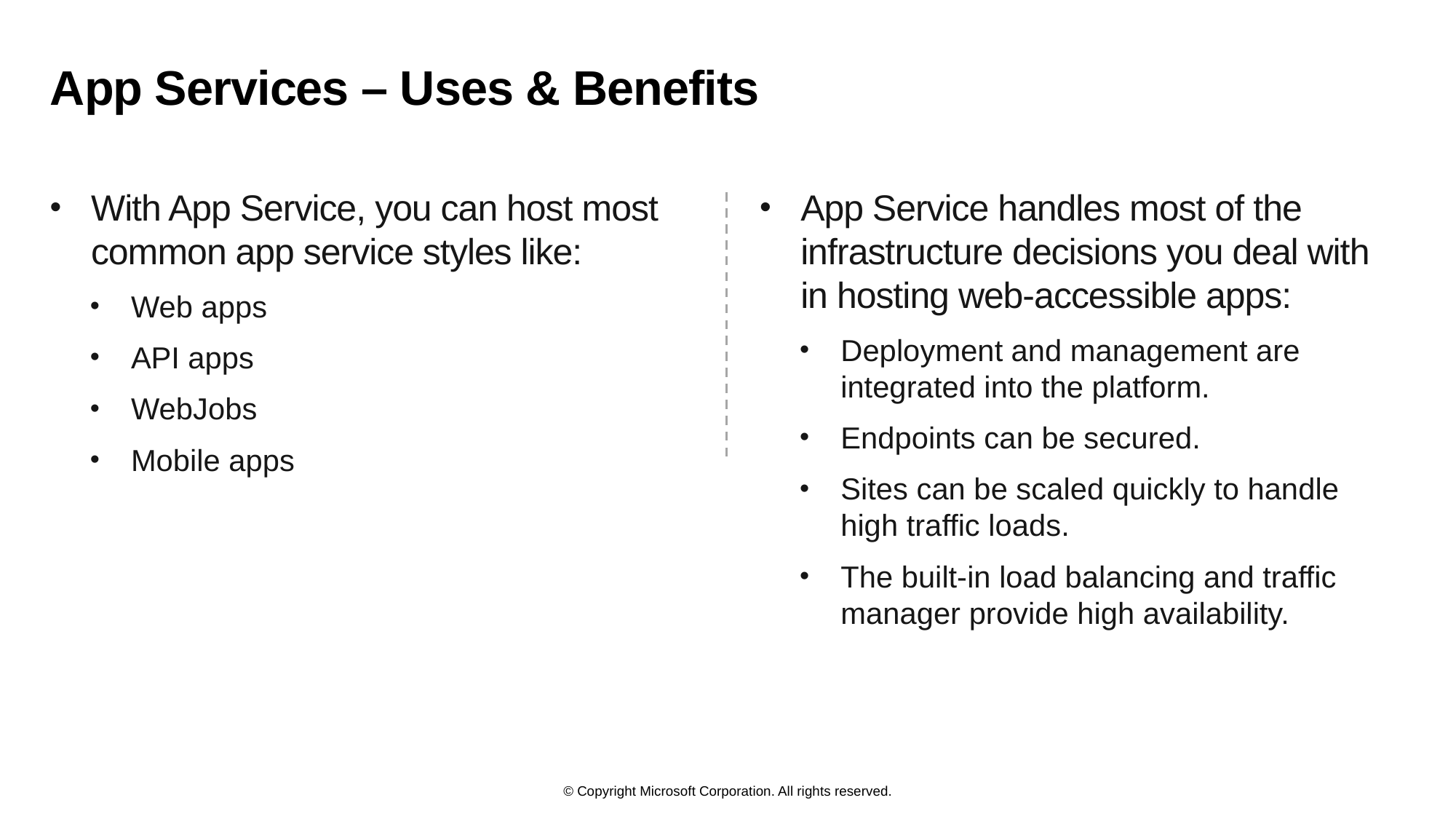

# App Services – Uses & Benefits
With App Service, you can host most common app service styles like:
Web apps
API apps
WebJobs
Mobile apps

App Service handles most of the infrastructure decisions you deal with in hosting web-accessible apps:
Deployment and management are integrated into the platform.
Endpoints can be secured.
Sites can be scaled quickly to handle high traffic loads.
The built-in load balancing and traffic manager provide high availability.